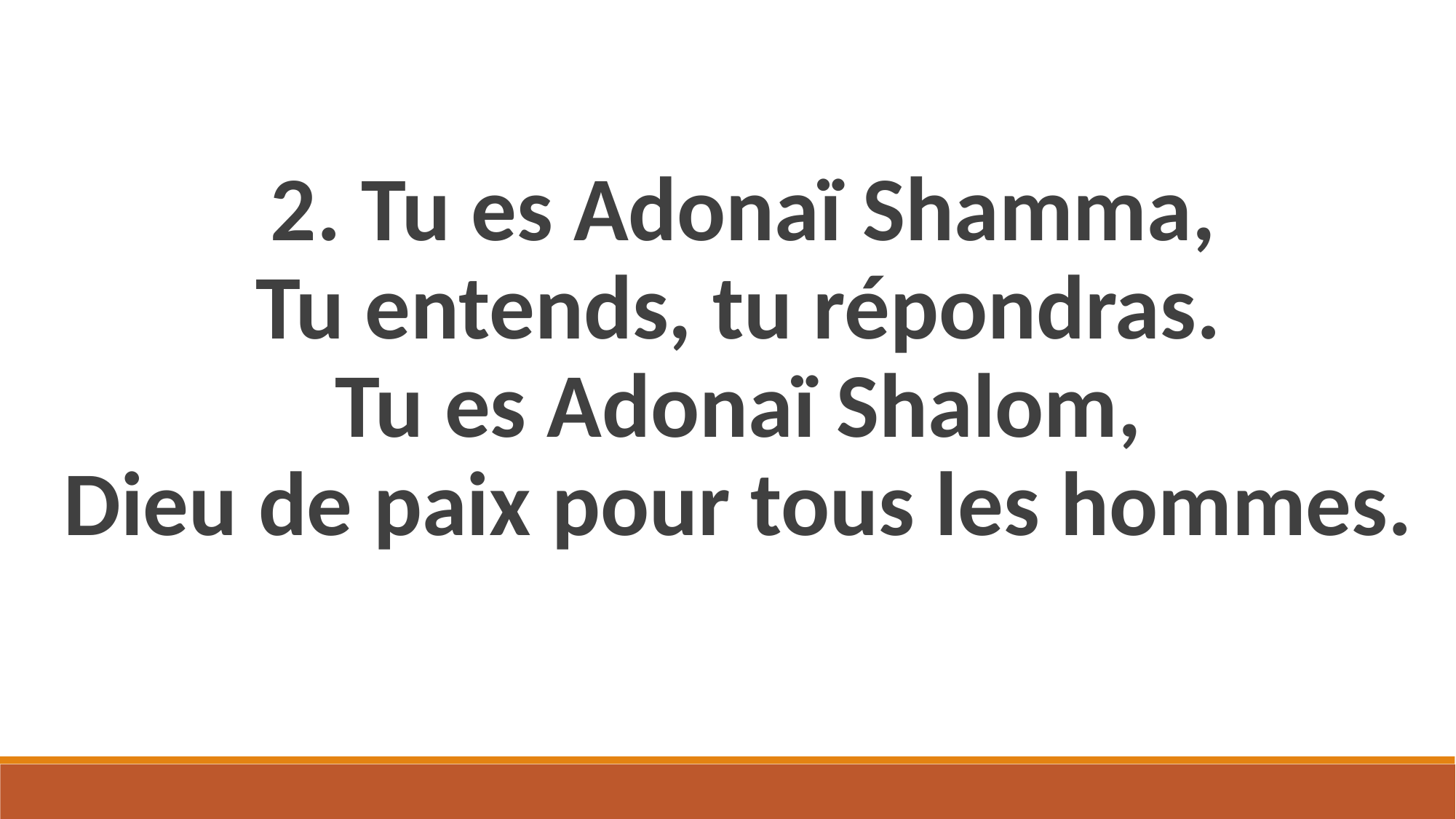

2. Tu es Adonaï Shamma,
Tu entends, tu répondras.
Tu es Adonaï Shalom,
Dieu de paix pour tous les hommes.